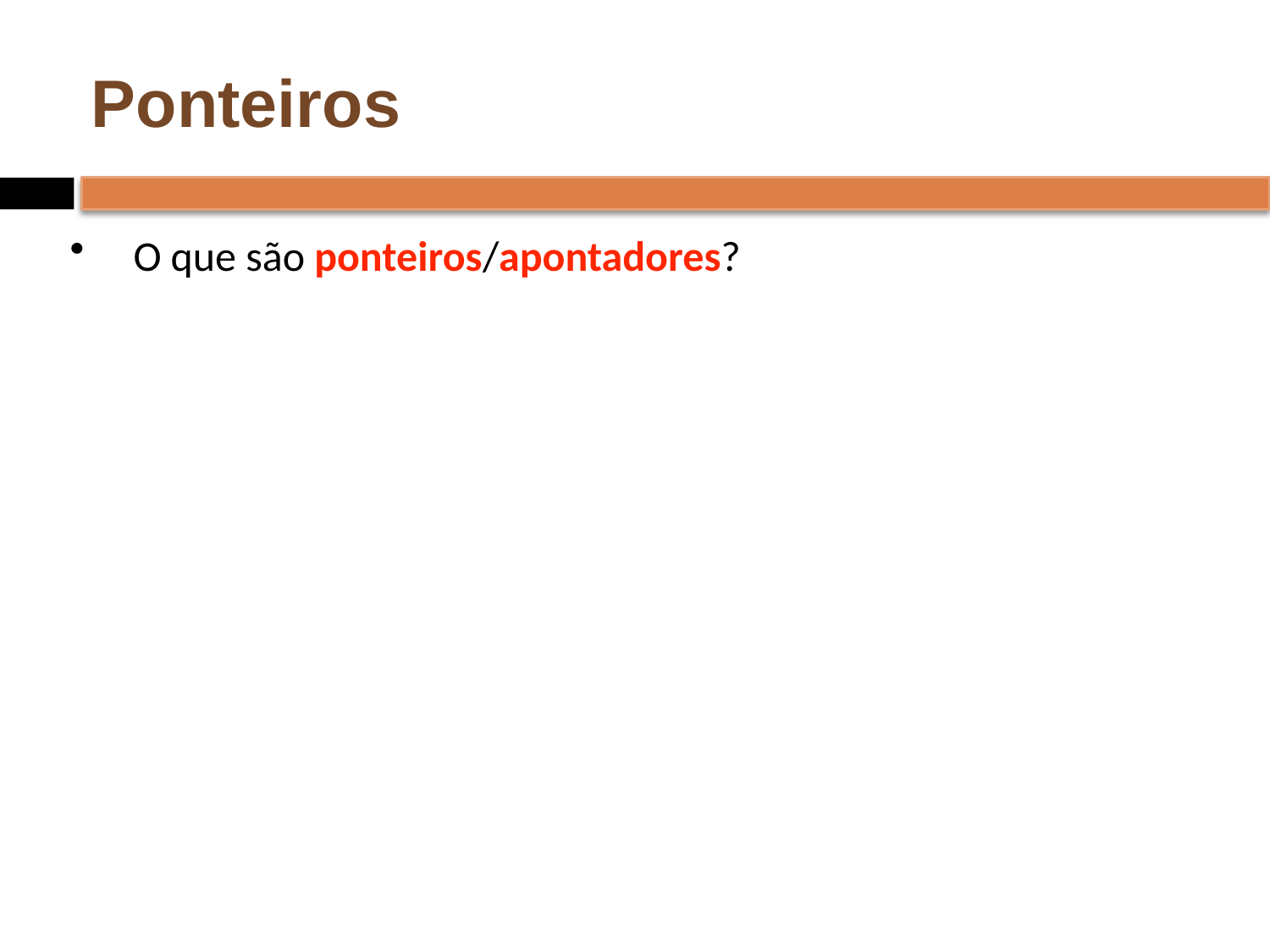

# Ponteiros
O que são ponteiros/apontadores?
16